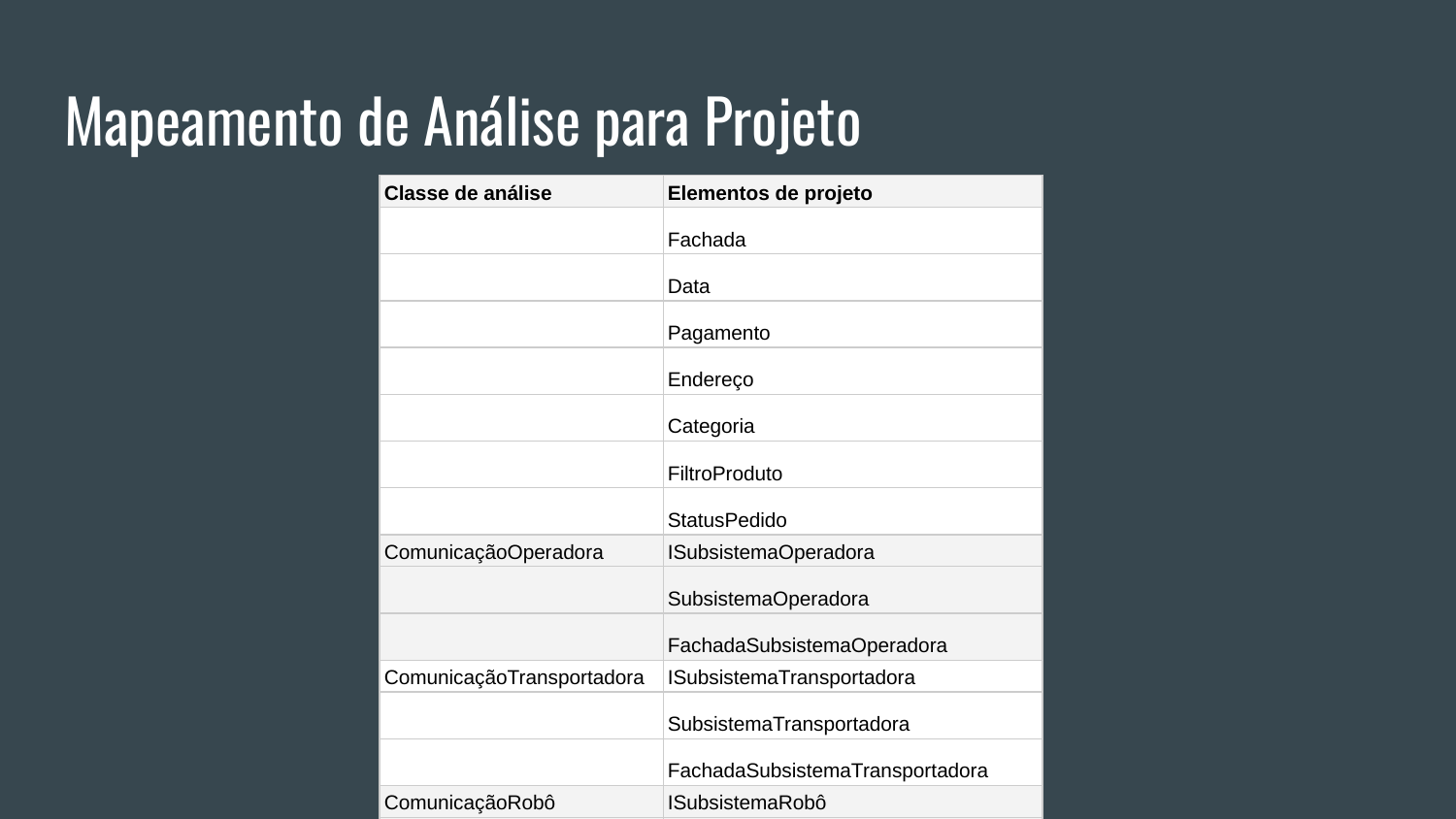

# Mapeamento de Análise para Projeto

| Classe de análise | Elementos de projeto |
| --- | --- |
|  | Fachada |
|  | Data |
|  | Pagamento |
|  | Endereço |
|  | Categoria |
|  | FiltroProduto |
|  | StatusPedido |
| ComunicaçãoOperadora | ISubsistemaOperadora |
|  | SubsistemaOperadora |
|  | FachadaSubsistemaOperadora |
| ComunicaçãoTransportadora | ISubsistemaTransportadora |
|  | SubsistemaTransportadora |
|  | FachadaSubsistemaTransportadora |
| ComunicaçãoRobô | ISubsistemaRobô |
|  | SubsistemaRobô |
|  | FachadaSubsistemaRobô |
|  |  |